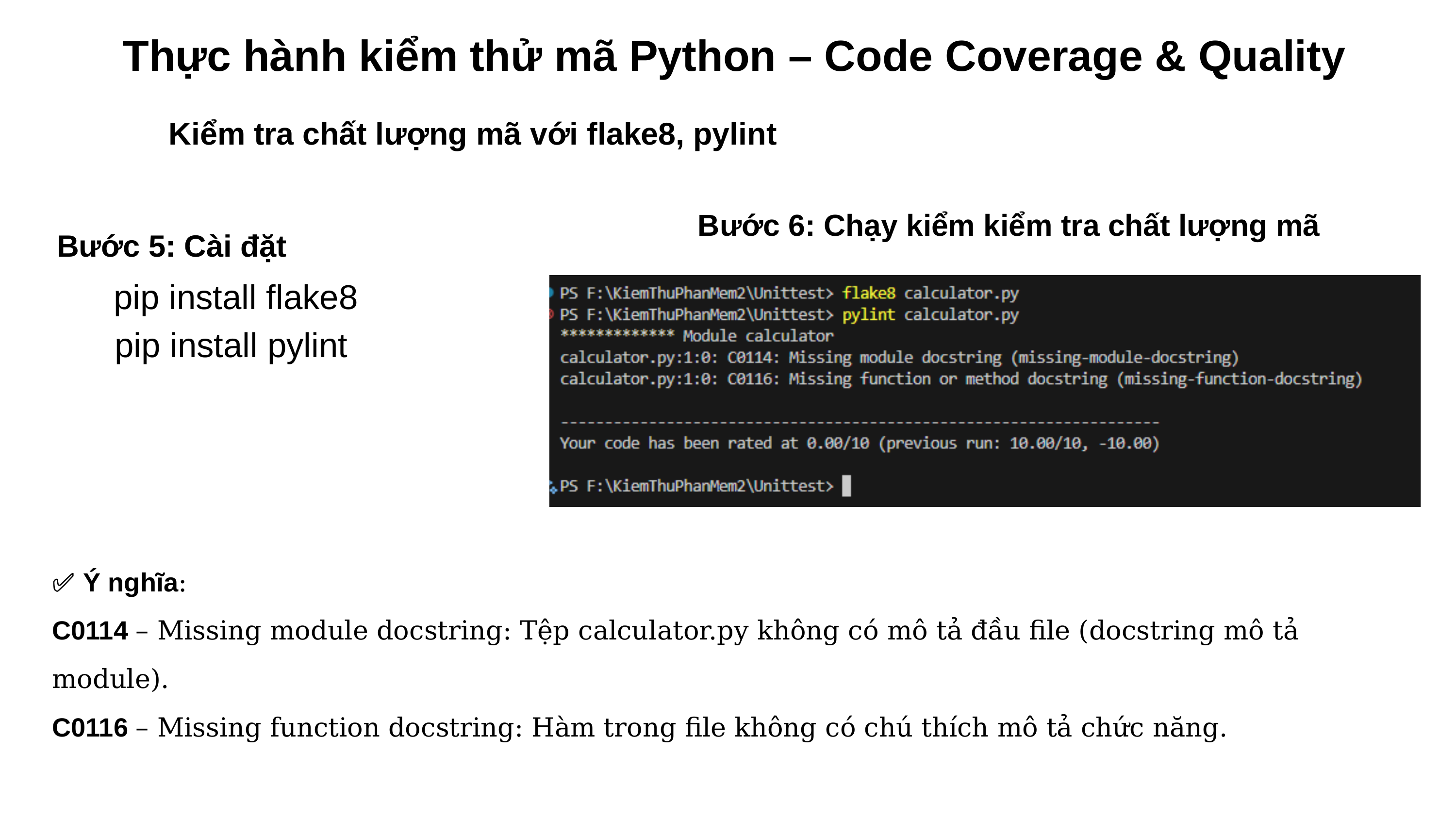

Thực hành kiểm thử mã Python – Code Coverage & Quality
Kiểm tra chất lượng mã với flake8, pylint

Bước 6: Chạy kiểm kiểm tra chất lượng mã
Bước 5: Cài đặt
pip install flake8
pip install pylint

✅ Ý nghĩa:
C0114 – Missing module docstring: Tệp calculator.py không có mô tả đầu file (docstring mô tả module).
C0116 – Missing function docstring: Hàm trong file không có chú thích mô tả chức năng.